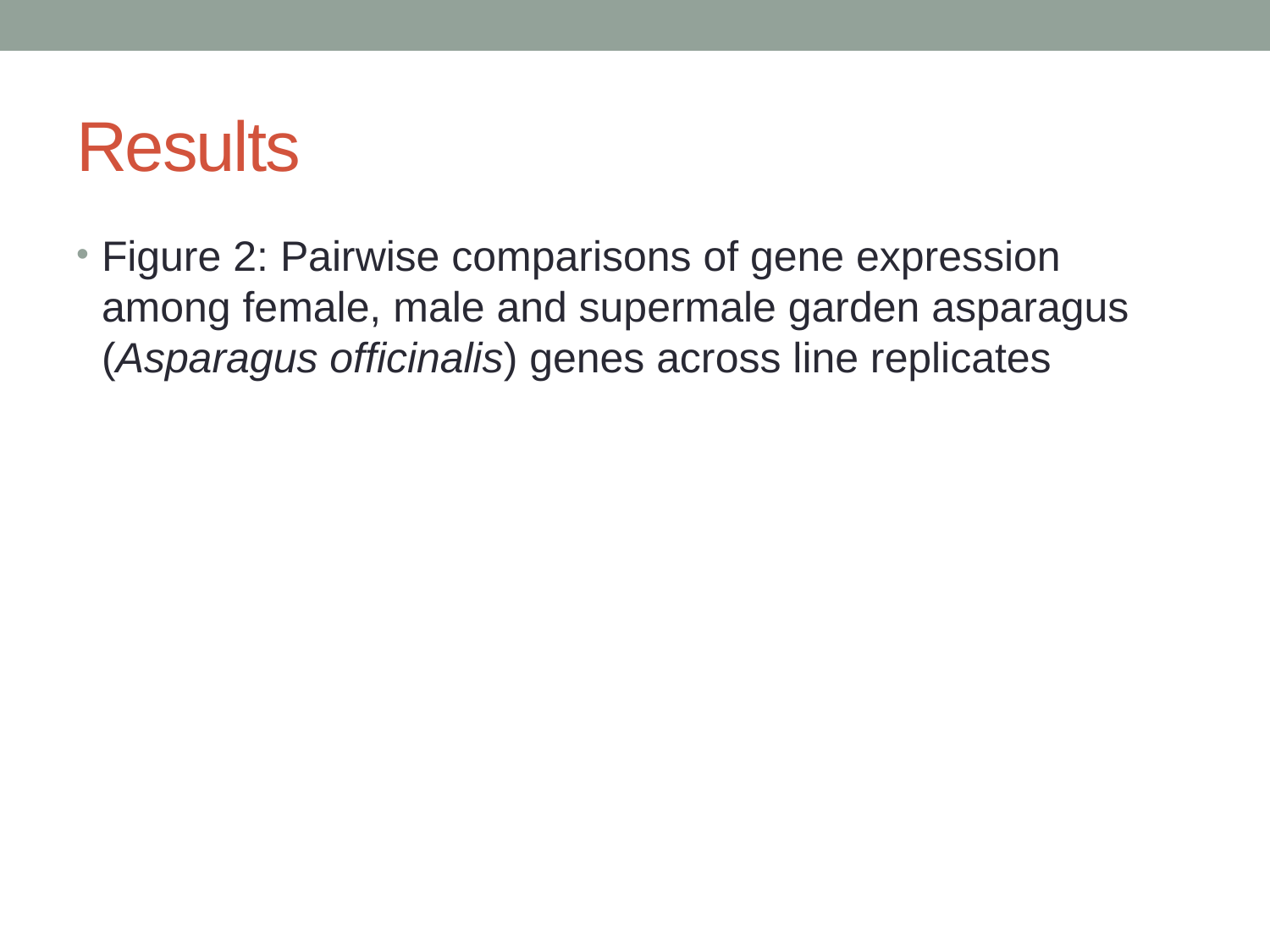

# Results
Figure 2: Pairwise comparisons of gene expression among female, male and supermale garden asparagus (Asparagus officinalis) genes across line replicates